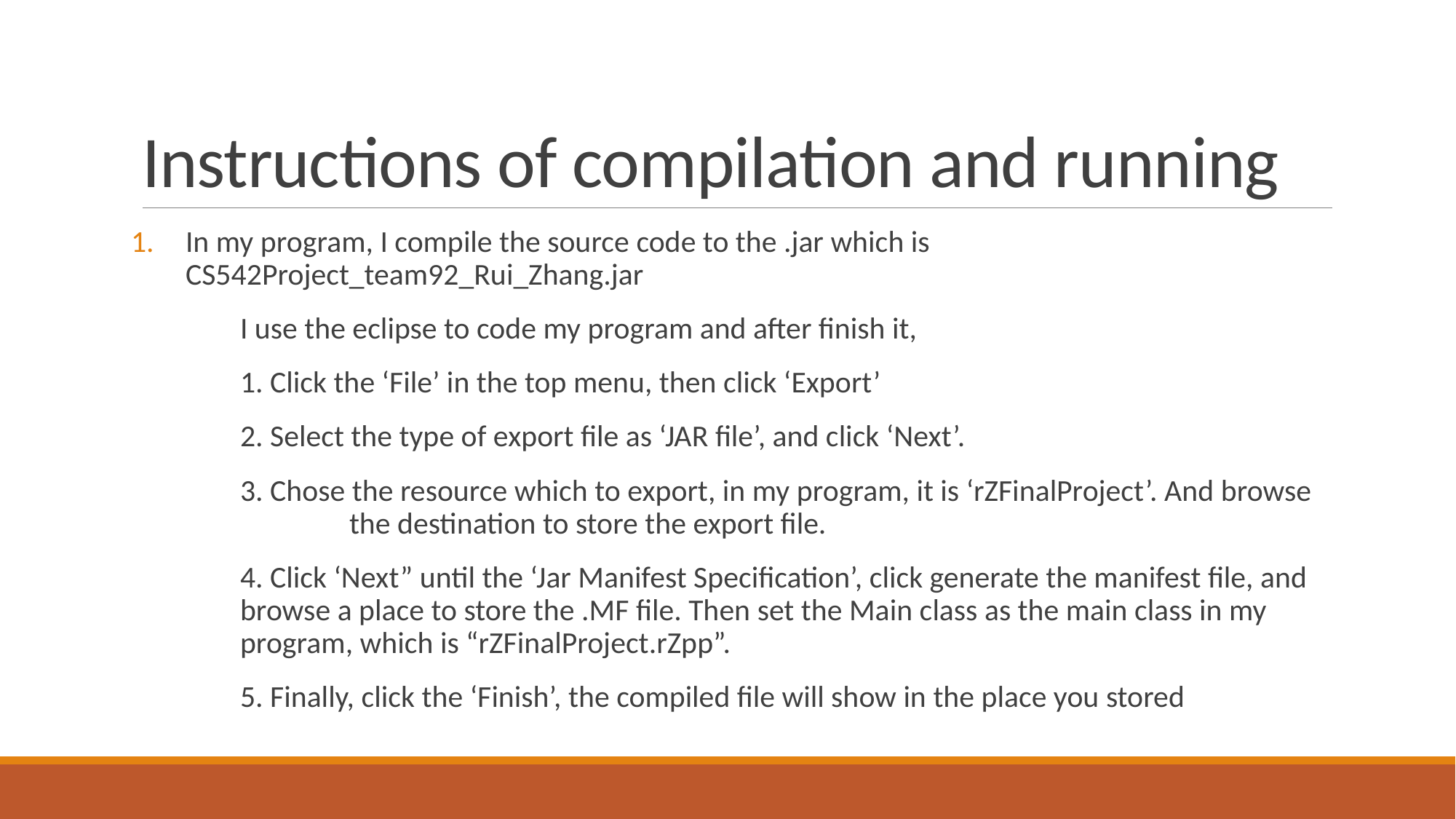

# Instructions of compilation and running
In my program, I compile the source code to the .jar which is CS542Project_team92_Rui_Zhang.jar
	I use the eclipse to code my program and after finish it,
	1. Click the ‘File’ in the top menu, then click ‘Export’
	2. Select the type of export file as ‘JAR file’, and click ‘Next’.
	3. Chose the resource which to export, in my program, it is ‘rZFinalProject’. And browse 	  	the destination to store the export file.
	4. Click ‘Next” until the ‘Jar Manifest Specification’, click generate the manifest file, and 	browse a place to store the .MF file. Then set the Main class as the main class in my 	program, which is “rZFinalProject.rZpp”.
	5. Finally, click the ‘Finish’, the compiled file will show in the place you stored